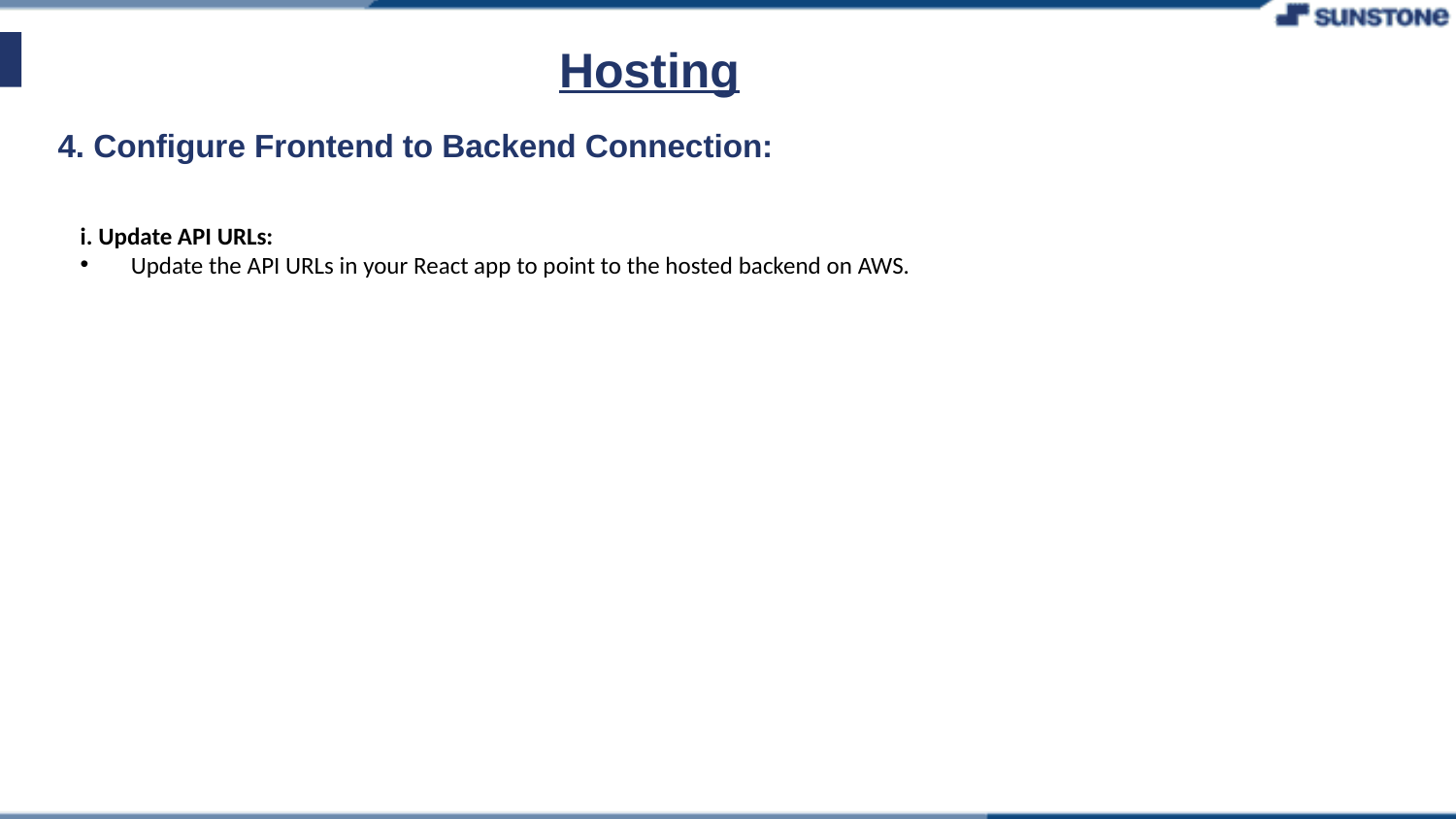

# Hosting
4. Configure Frontend to Backend Connection:
i. Update API URLs:
Update the API URLs in your React app to point to the hosted backend on AWS.